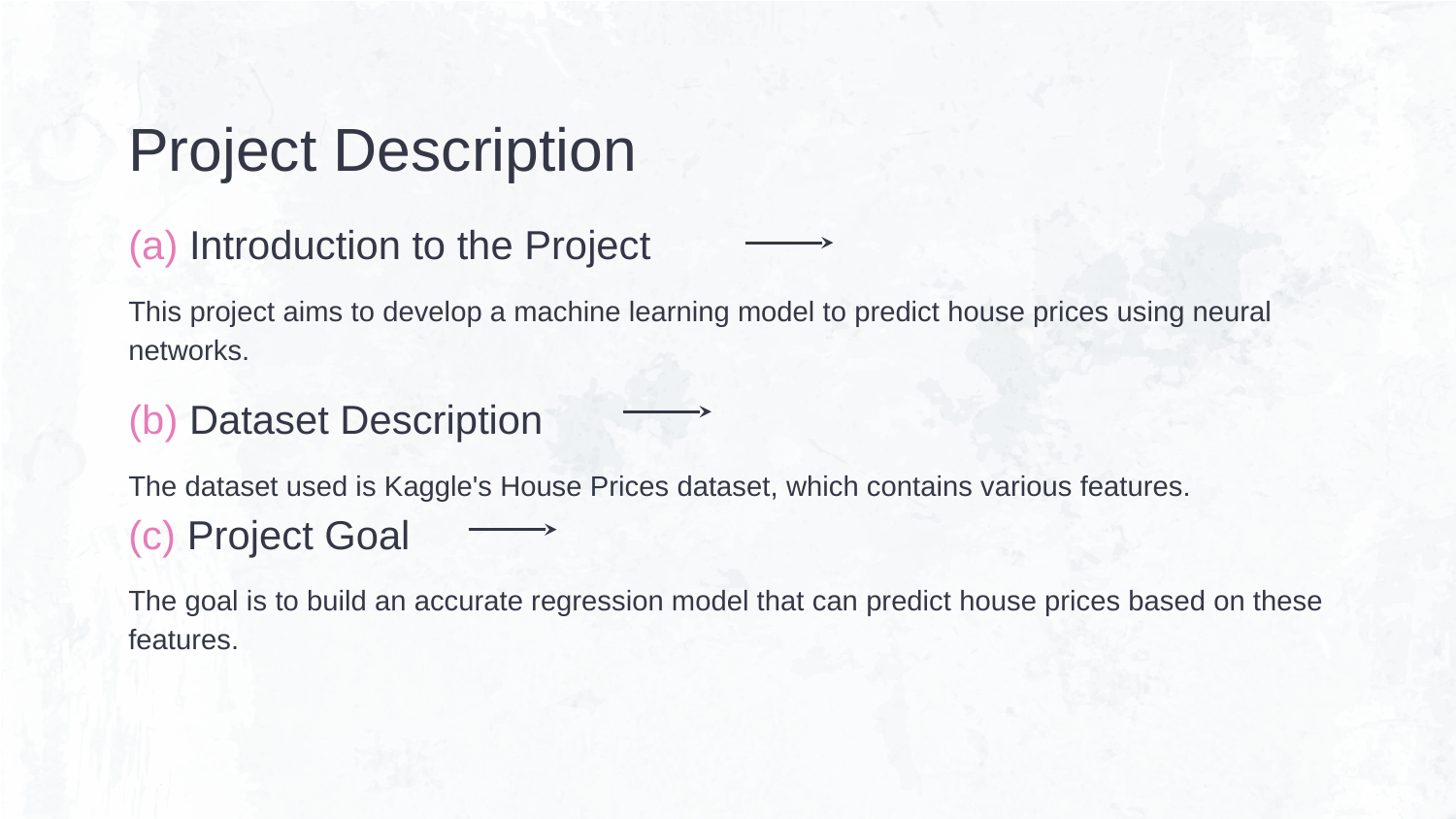

# Project Description
(a) Introduction to the Project
This project aims to develop a machine learning model to predict house prices using neural networks.
(b) Dataset Description
The dataset used is Kaggle's House Prices dataset, which contains various features.
(c) Project Goal
The goal is to build an accurate regression model that can predict house prices based on these features.